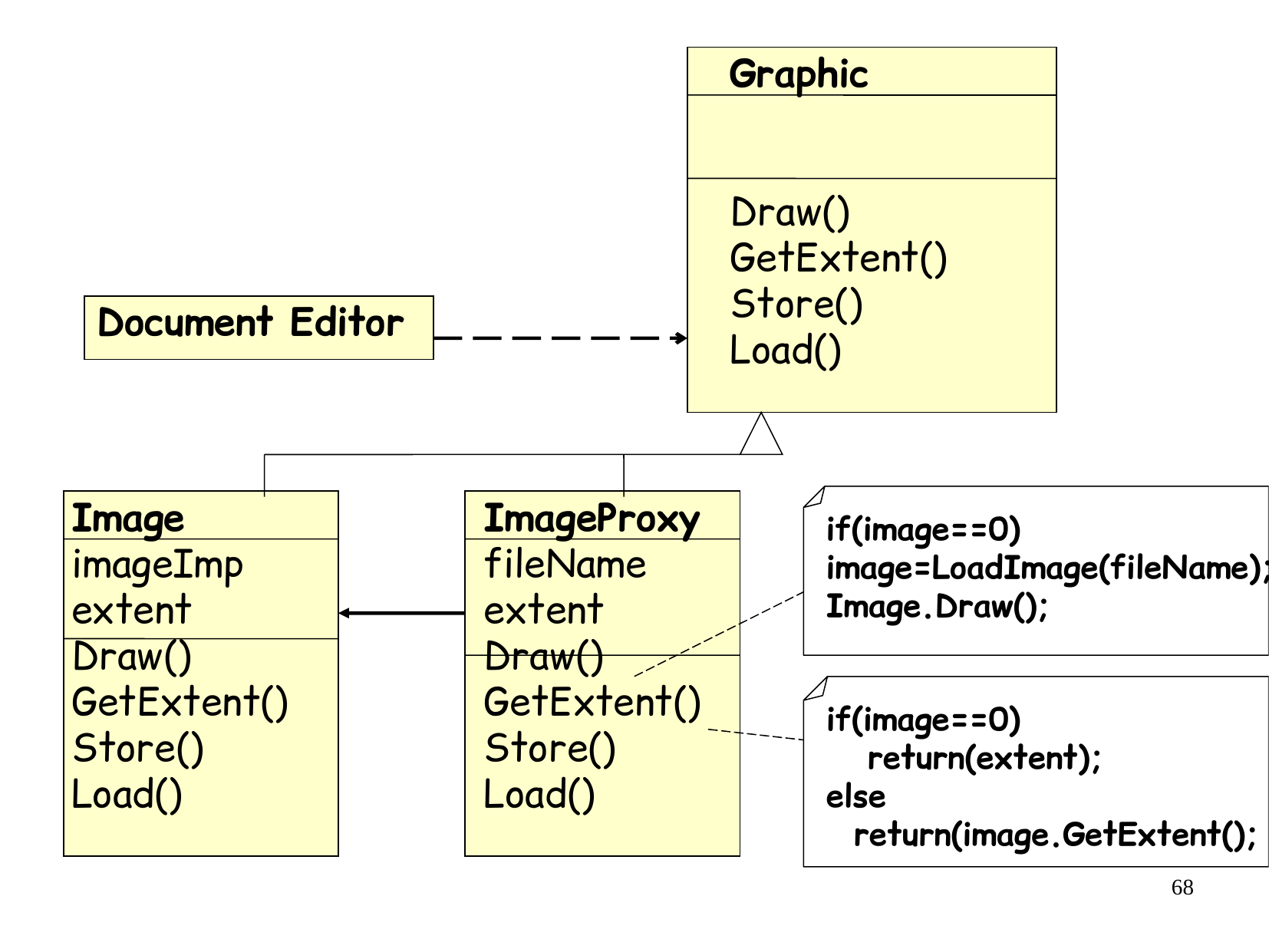

Graphic

Draw()
GetExtent()
Store()
Load()

Document Editor

Image
imageImp
extent
Draw()
GetExtent()
Store()
Load()
ImageProxy
fileName
extent
Draw()
GetExtent()
Store()
Load()

if(image==0)
image=LoadImage(fileName);
Image.Draw();

if(image==0)
   return(extent);
else
  return(image.GetExtent();